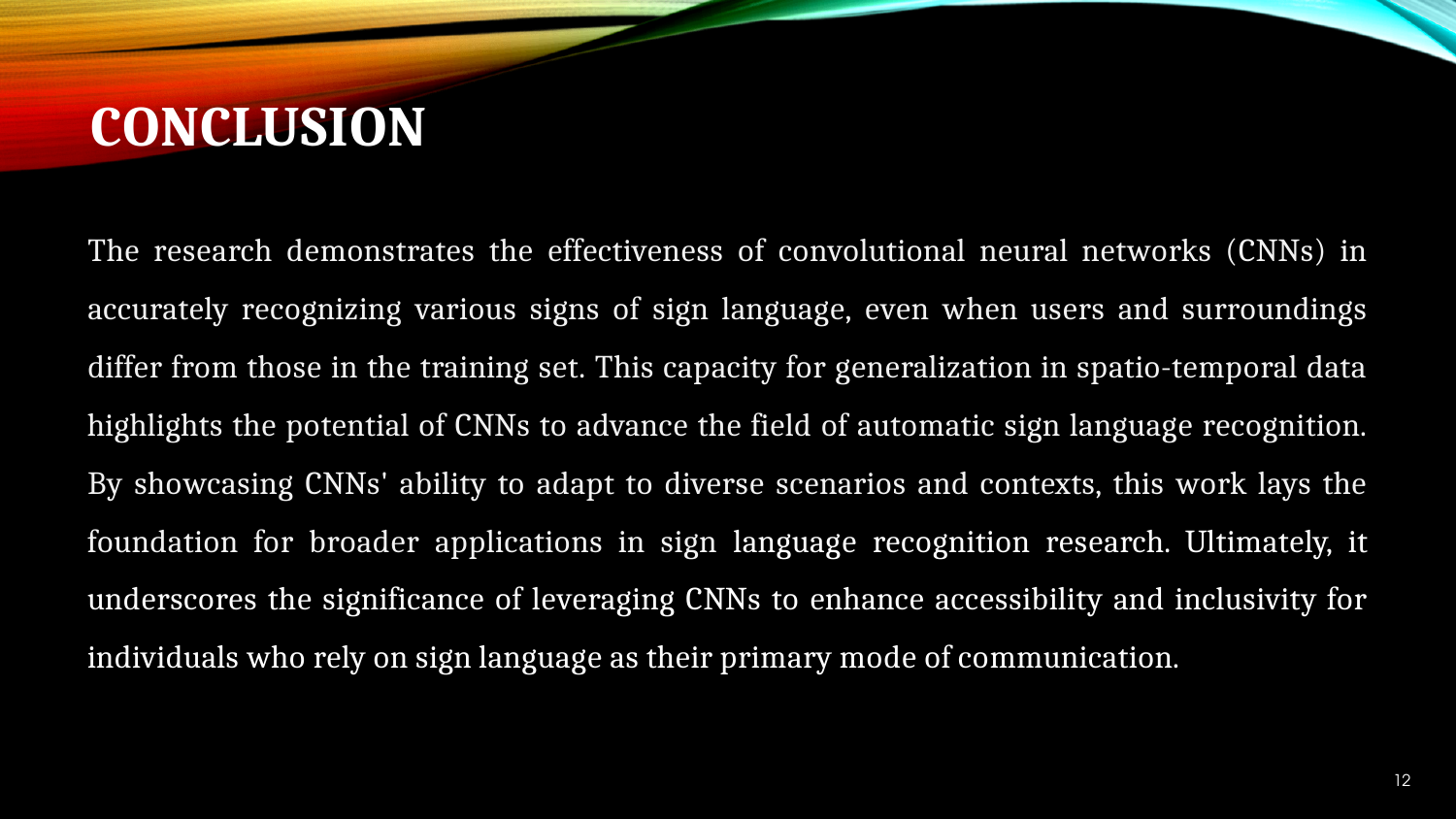

CONCLUSION
The research demonstrates the effectiveness of convolutional neural networks (CNNs) in accurately recognizing various signs of sign language, even when users and surroundings differ from those in the training set. This capacity for generalization in spatio-temporal data highlights the potential of CNNs to advance the field of automatic sign language recognition. By showcasing CNNs' ability to adapt to diverse scenarios and contexts, this work lays the foundation for broader applications in sign language recognition research. Ultimately, it underscores the significance of leveraging CNNs to enhance accessibility and inclusivity for individuals who rely on sign language as their primary mode of communication.
12